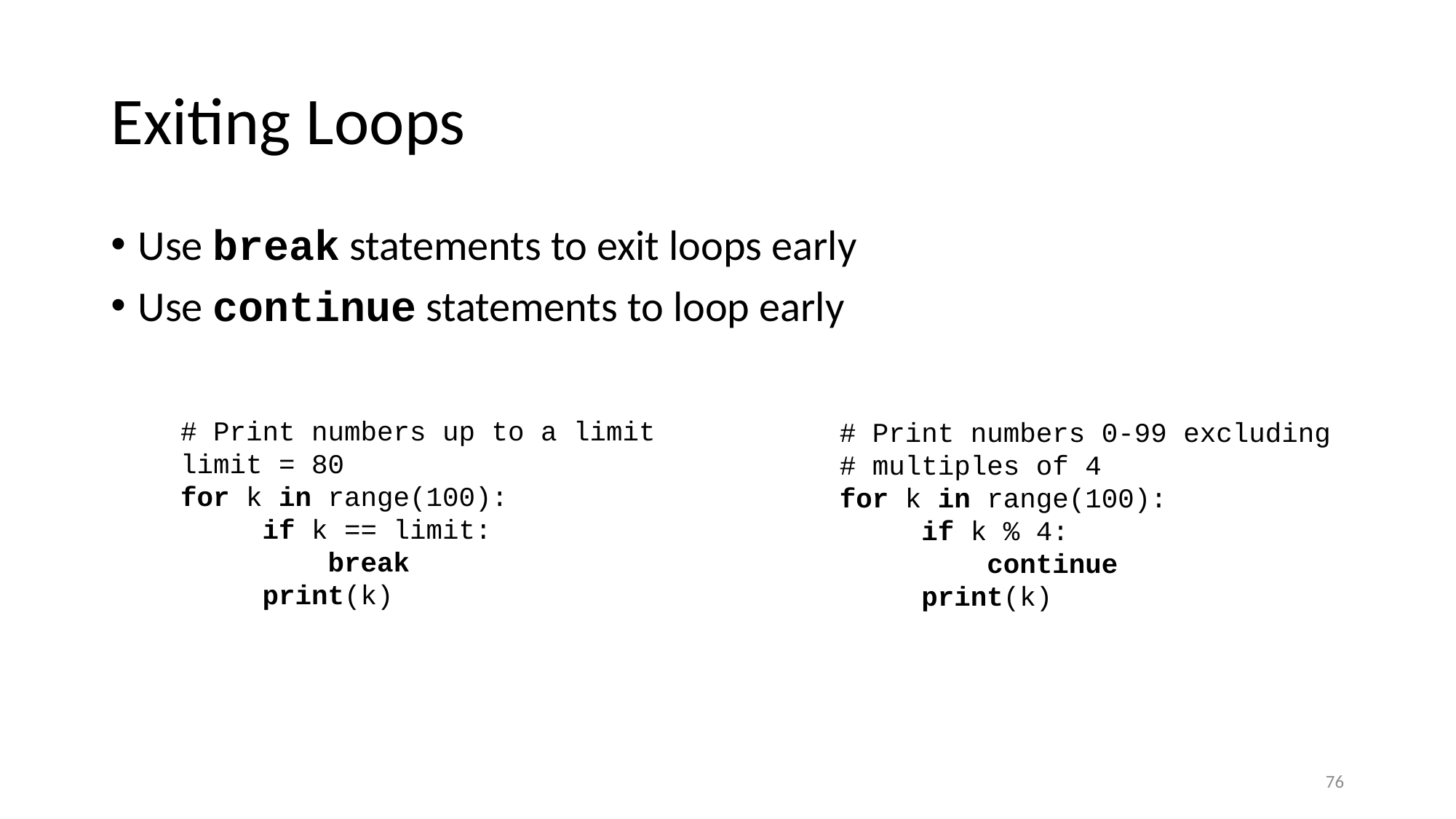

# Exiting Loops
Use break statements to exit loops early
Use continue statements to loop early
# Print numbers up to a limit
limit = 80
for k in range(100):
     if k == limit:
         break
     print(k)
# Print numbers 0-99 excluding
# multiples of 4
for k in range(100):
     if k % 4:
         continue
     print(k)
76